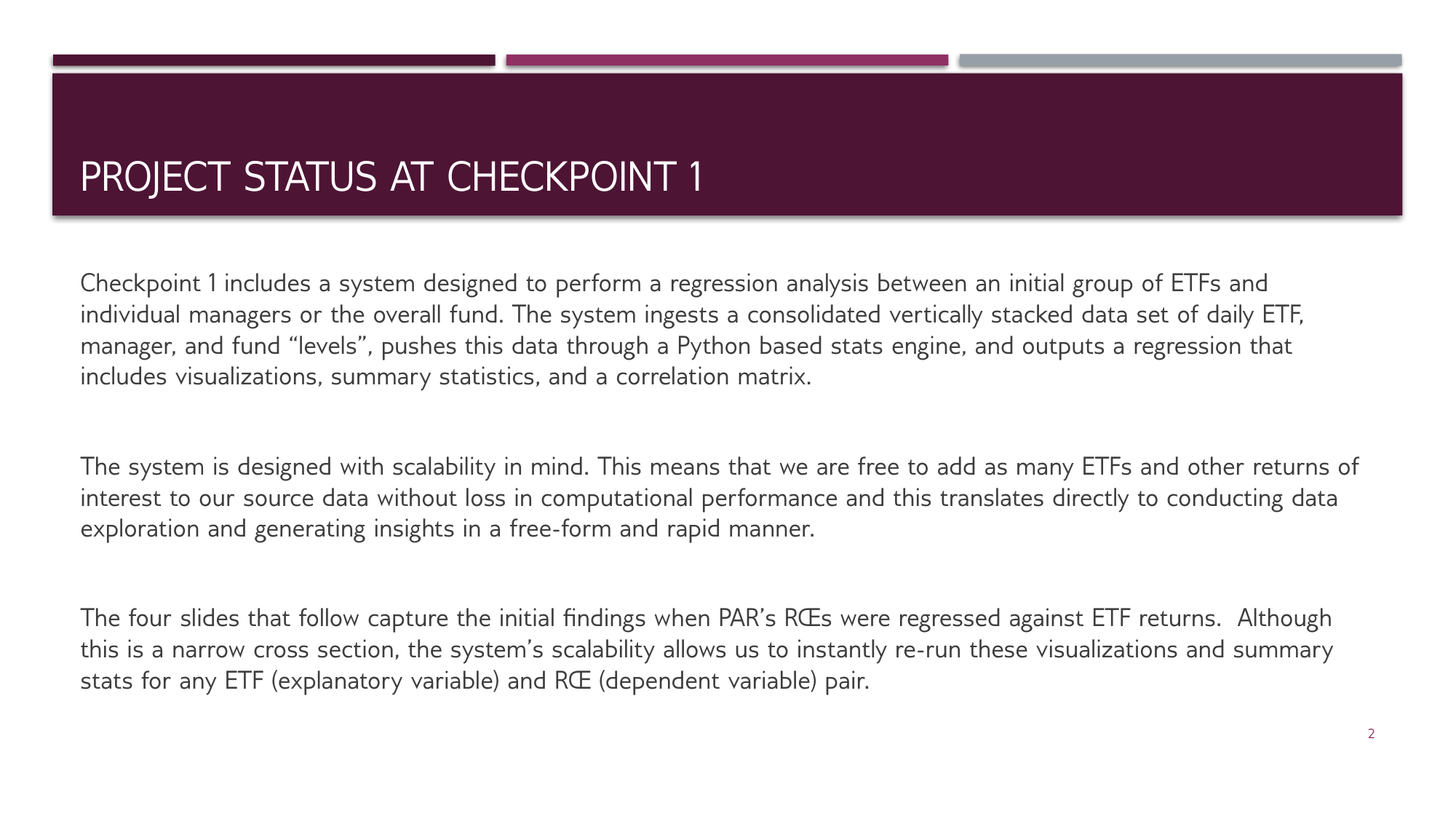

# Project status at Checkpoint 1
Checkpoint 1 includes a system designed to perform a regression analysis between an initial group of ETFs and individual managers or the overall fund. The system ingests a consolidated vertically stacked data set of daily ETF, manager, and fund “levels”, pushes this data through a Python based stats engine, and outputs a regression that includes visualizations, summary statistics, and a correlation matrix.

The system is designed with scalability in mind. This means that we are free to add as many ETFs and other returns of interest to our source data without loss in computational performance and this translates directly to conducting data exploration and generating insights in a free-form and rapid manner.

The four slides that follow capture the initial findings when PAR’s ROEs were regressed against ETF returns.  Although this is a narrow cross section, the system’s scalability allows us to instantly re-run these visualizations and summary stats for any ETF (explanatory variable) and ROE (dependent variable) pair.

2